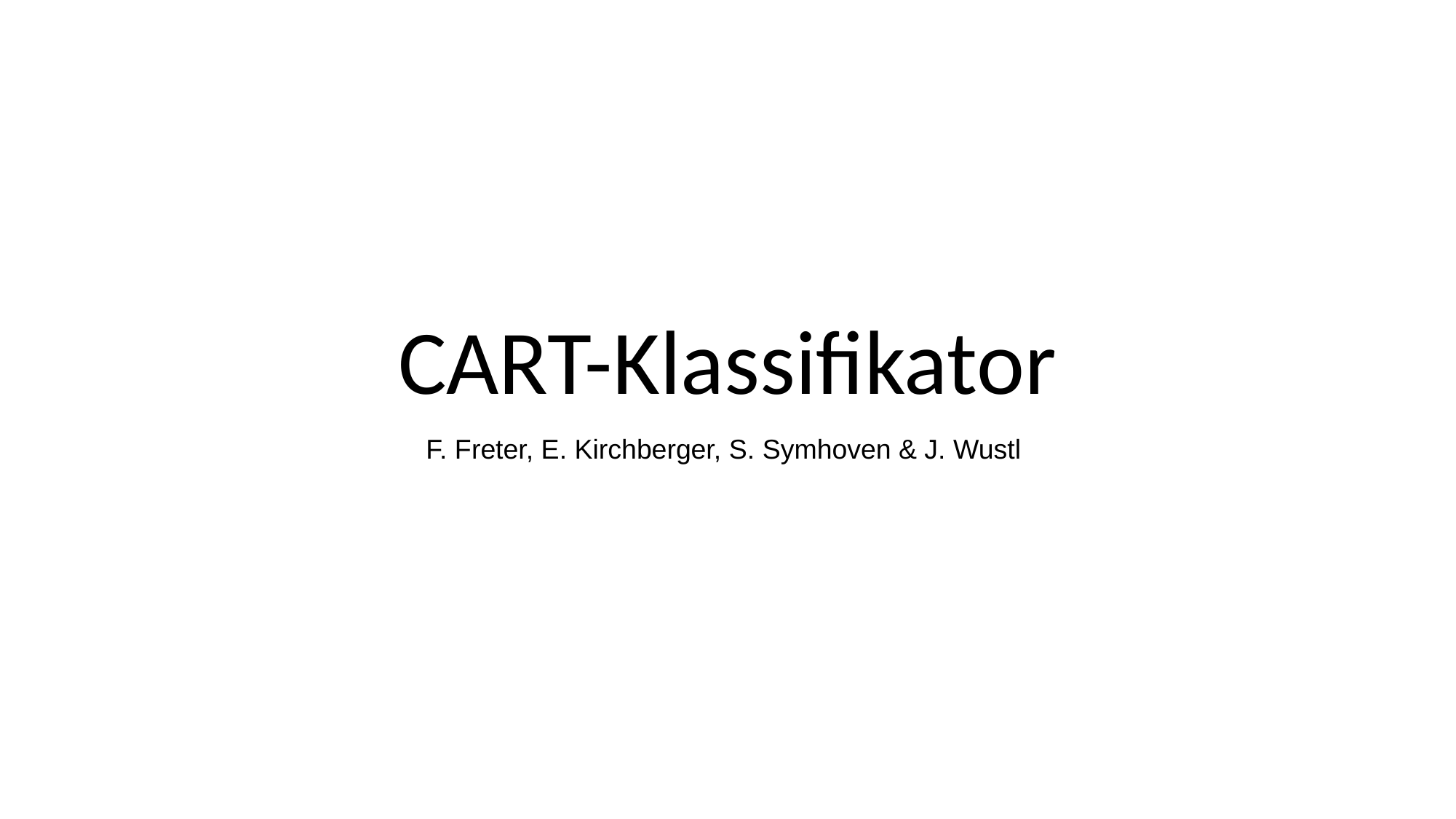

# CART-Klassifikator
F. Freter, E. Kirchberger, S. Symhoven & J. Wustl